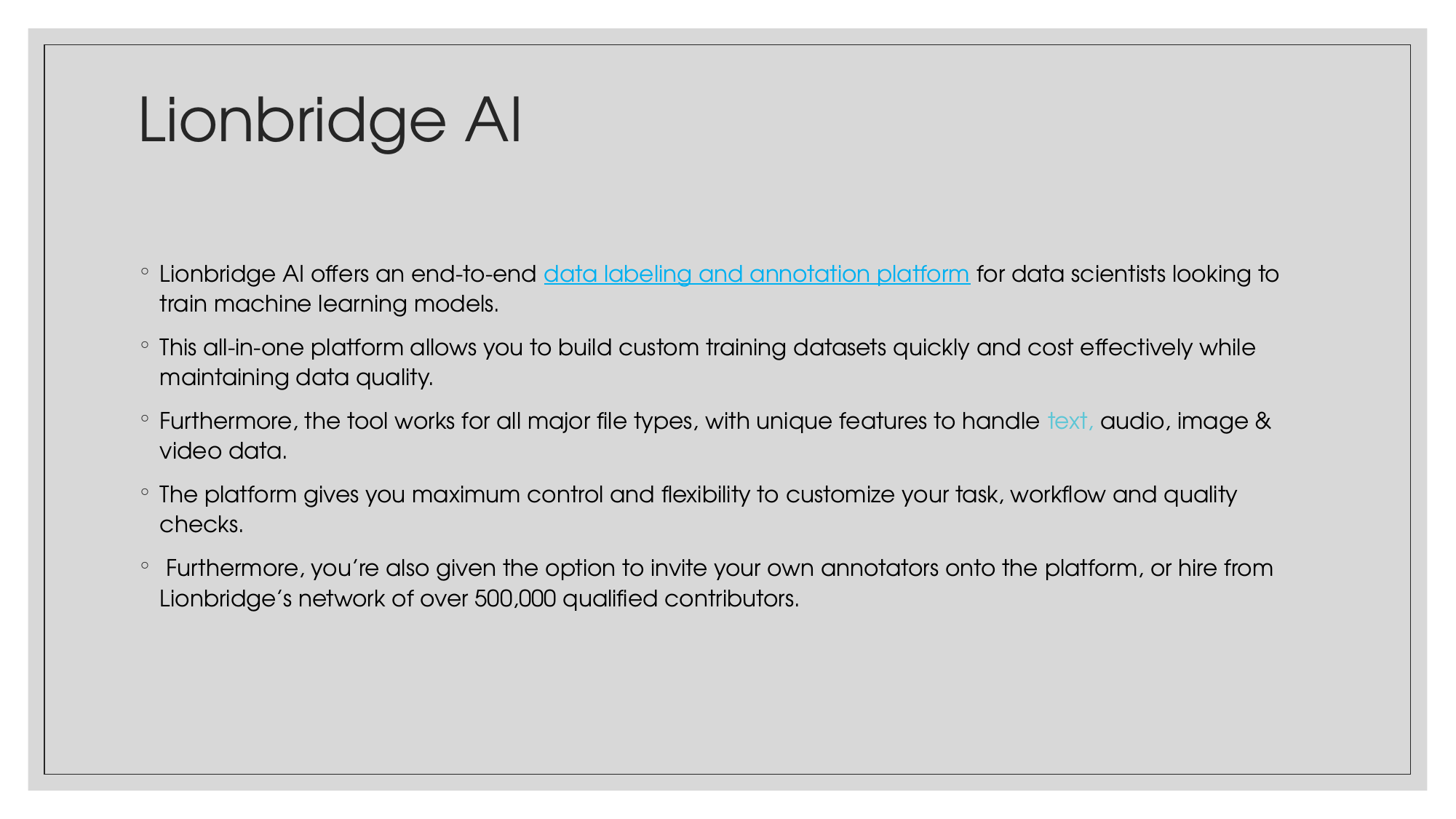

# Lionbridge AI
Lionbridge AI offers an end-to-end data labeling and annotation platform for data scientists looking to train machine learning models.
This all-in-one platform allows you to build custom training datasets quickly and cost effectively while maintaining data quality.
Furthermore, the tool works for all major file types, with unique features to handle text, audio, image & video data.
The platform gives you maximum control and flexibility to customize your task, workflow and quality checks.
 Furthermore, you’re also given the option to invite your own annotators onto the platform, or hire from Lionbridge’s network of over 500,000 qualified contributors.